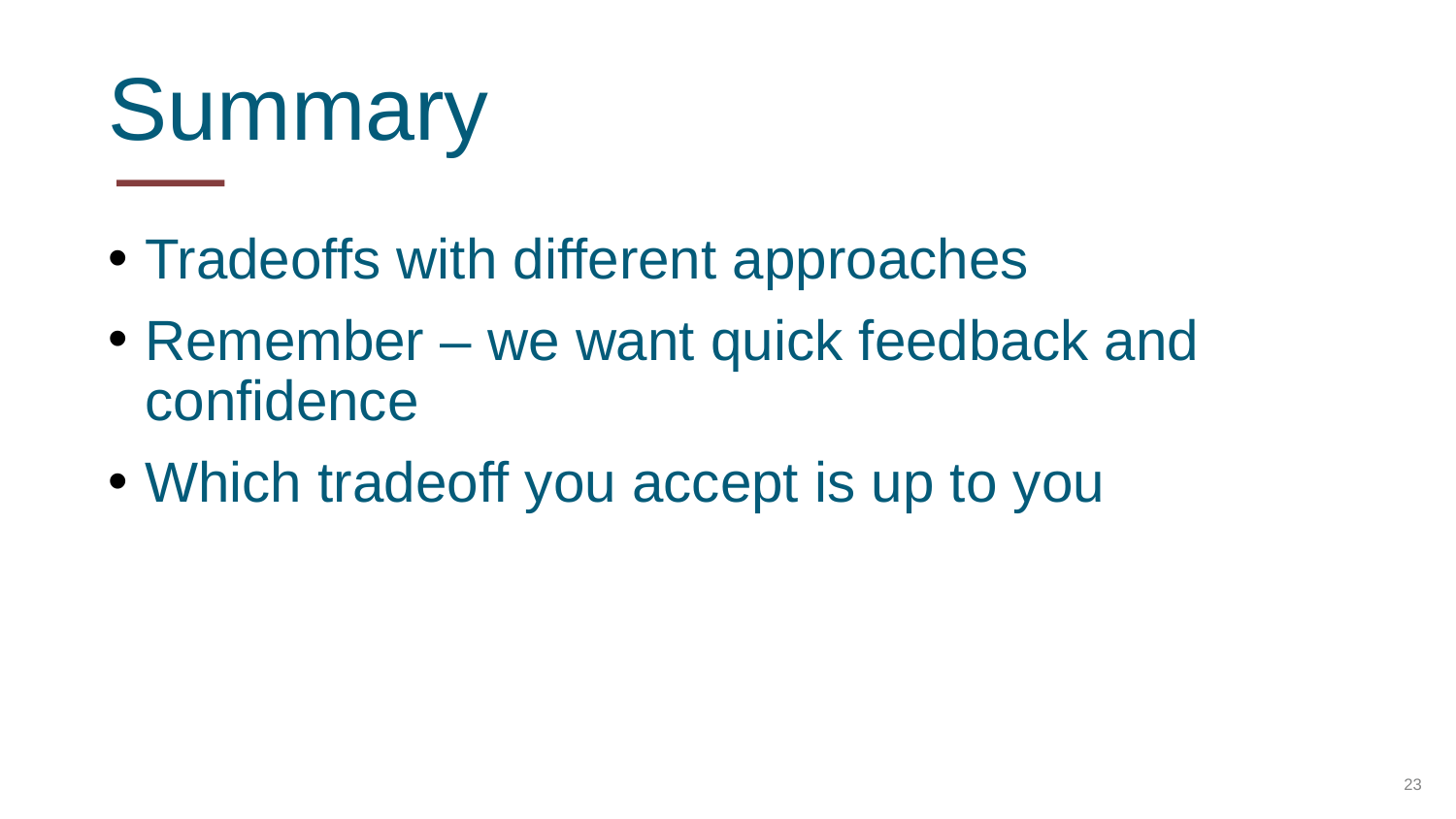

Summary

Tradeoffs with different approaches
Remember – we want quick feedback and confidence
Which tradeoff you accept is up to you
23